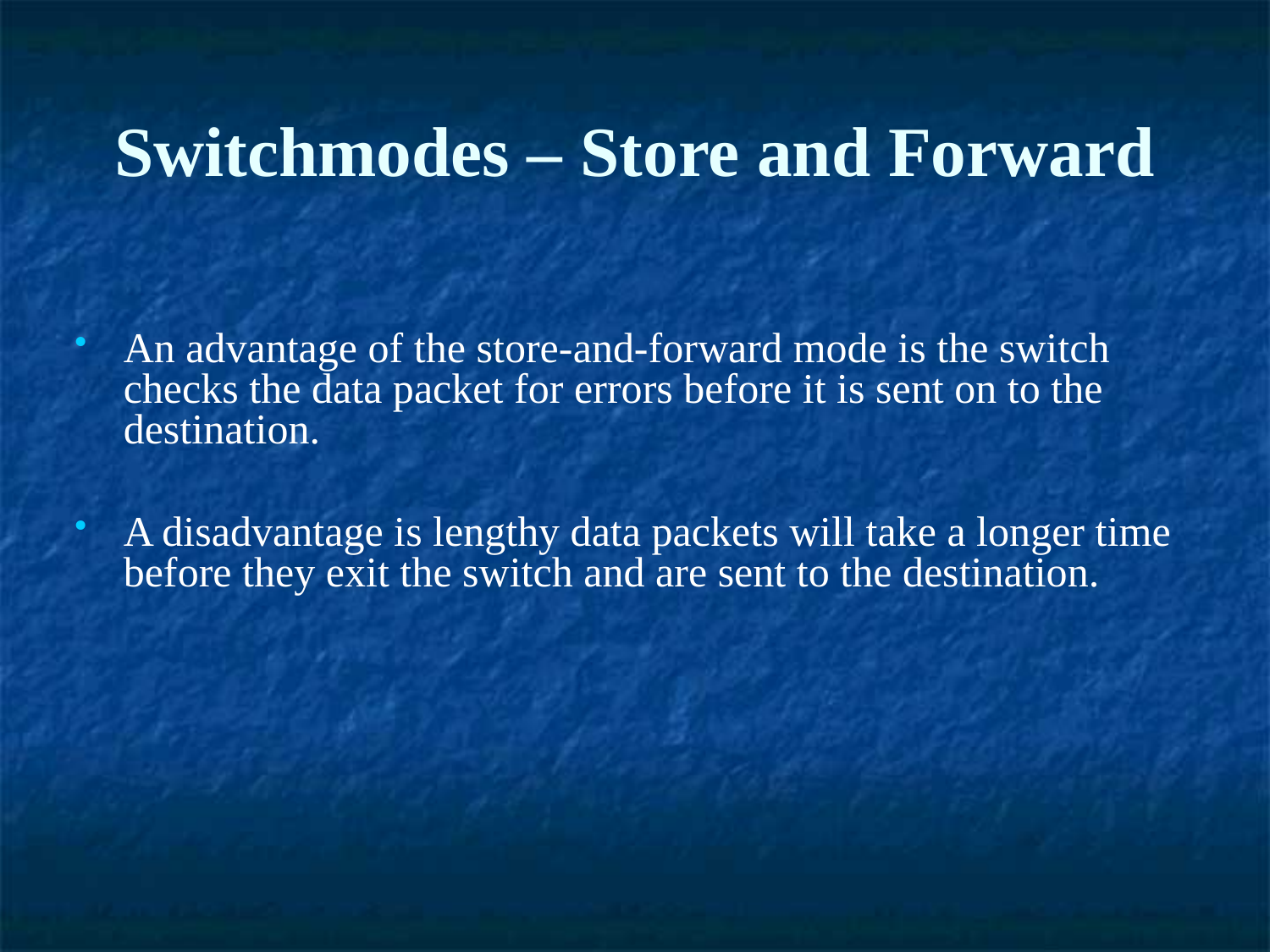

Switchmodes – Store and Forward

An advantage of the store-and-forward mode is the switch checks the data packet for errors before it is sent on to the destination.

A disadvantage is lengthy data packets will take a longer time before they exit the switch and are sent to the destination.